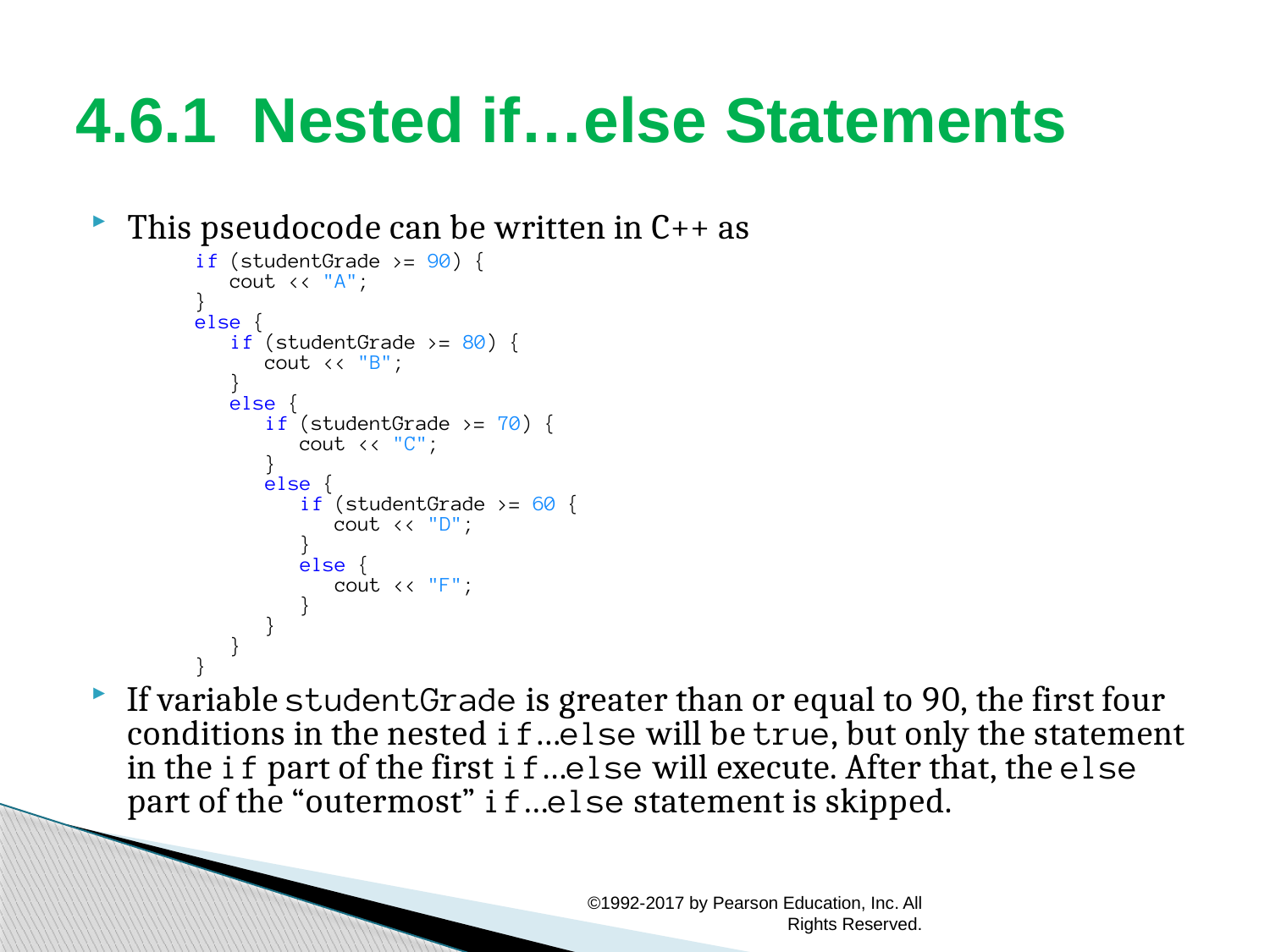

# 4.6.1  Nested if…else Statements
This pseudocode can be written in C++ as
	if (studentGrade >= 90) {
   cout << "A";
}
else {
   if (studentGrade >= 80) {
      cout << "B";
   }
   else {
      if (studentGrade >= 70) {
         cout << "C";
      }
      else {
         if (studentGrade >= 60 {
            cout << "D";
         }
         else {
            cout << "F";
         }
      }
   }
}
If variable studentGrade is greater than or equal to 90, the first four conditions in the nested if…else will be true, but only the statement in the if part of the first if…else will execute. After that, the else part of the “outermost” if…else statement is skipped.
©1992-2017 by Pearson Education, Inc. All Rights Reserved.